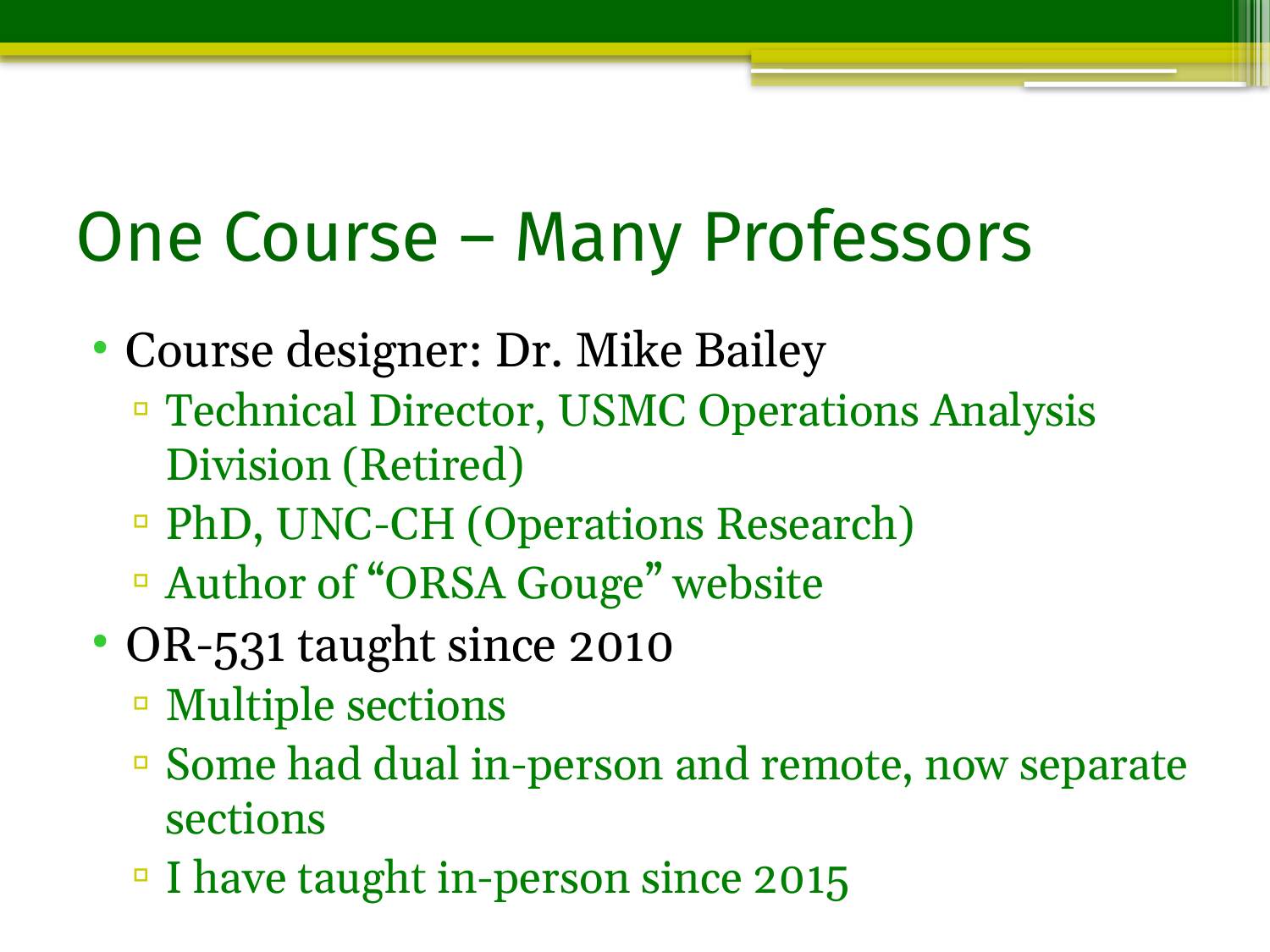

# One Course – Many Professors
Course designer: Dr. Mike Bailey
Technical Director, USMC Operations Analysis Division (Retired)
PhD, UNC-CH (Operations Research)
Author of “ORSA Gouge” website
OR-531 taught since 2010
Multiple sections
Some had dual in-person and remote, now separate sections
I have taught in-person since 2015